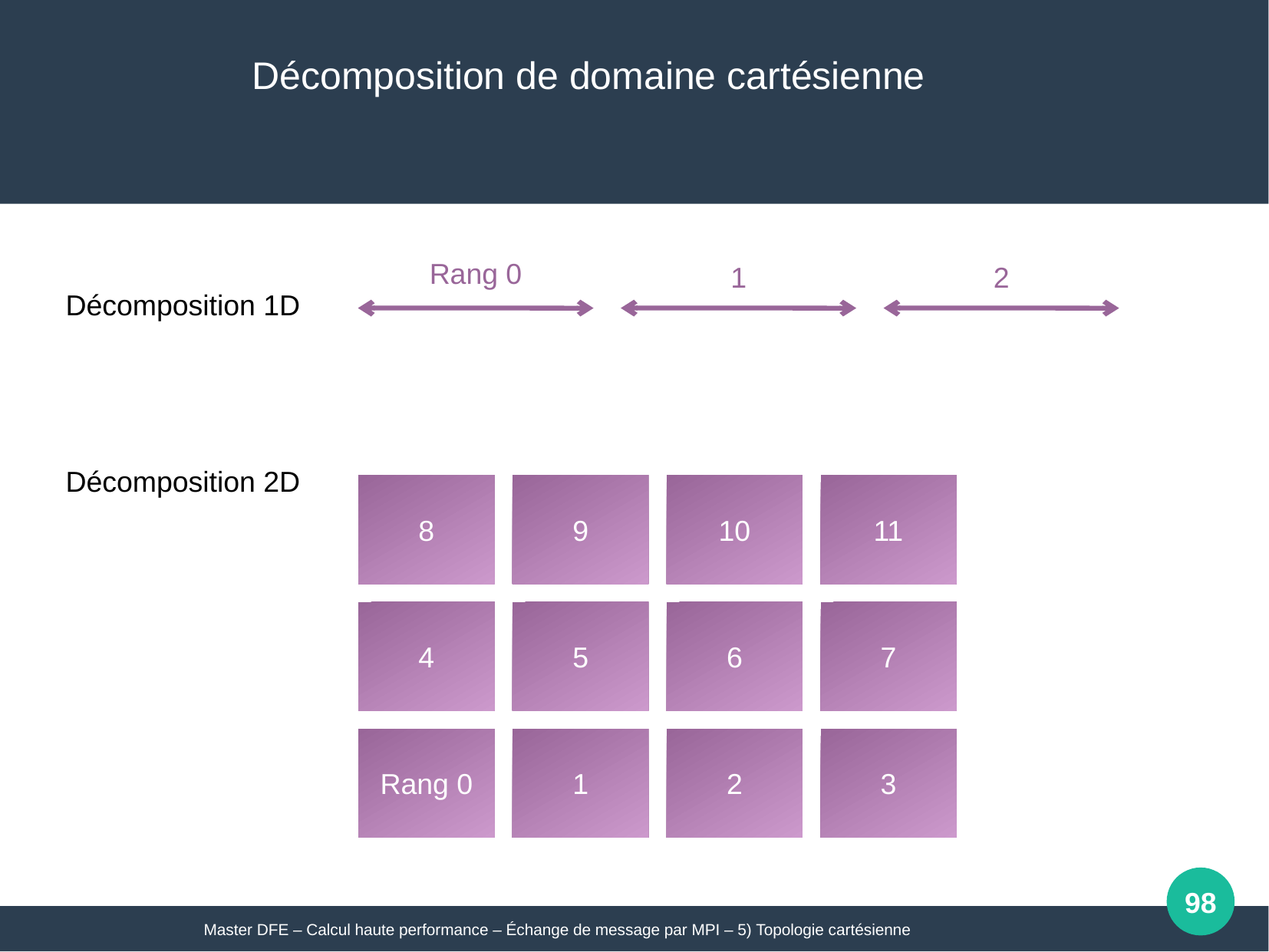

Décomposition de domaine cartésienne
Rang 0
1
2
Décomposition 1D

Décomposition 2D
8
9
10
11
4
5
6
7
Rang 0
1
2
3
98
Master DFE – Calcul haute performance – Échange de message par MPI – 5) Topologie cartésienne